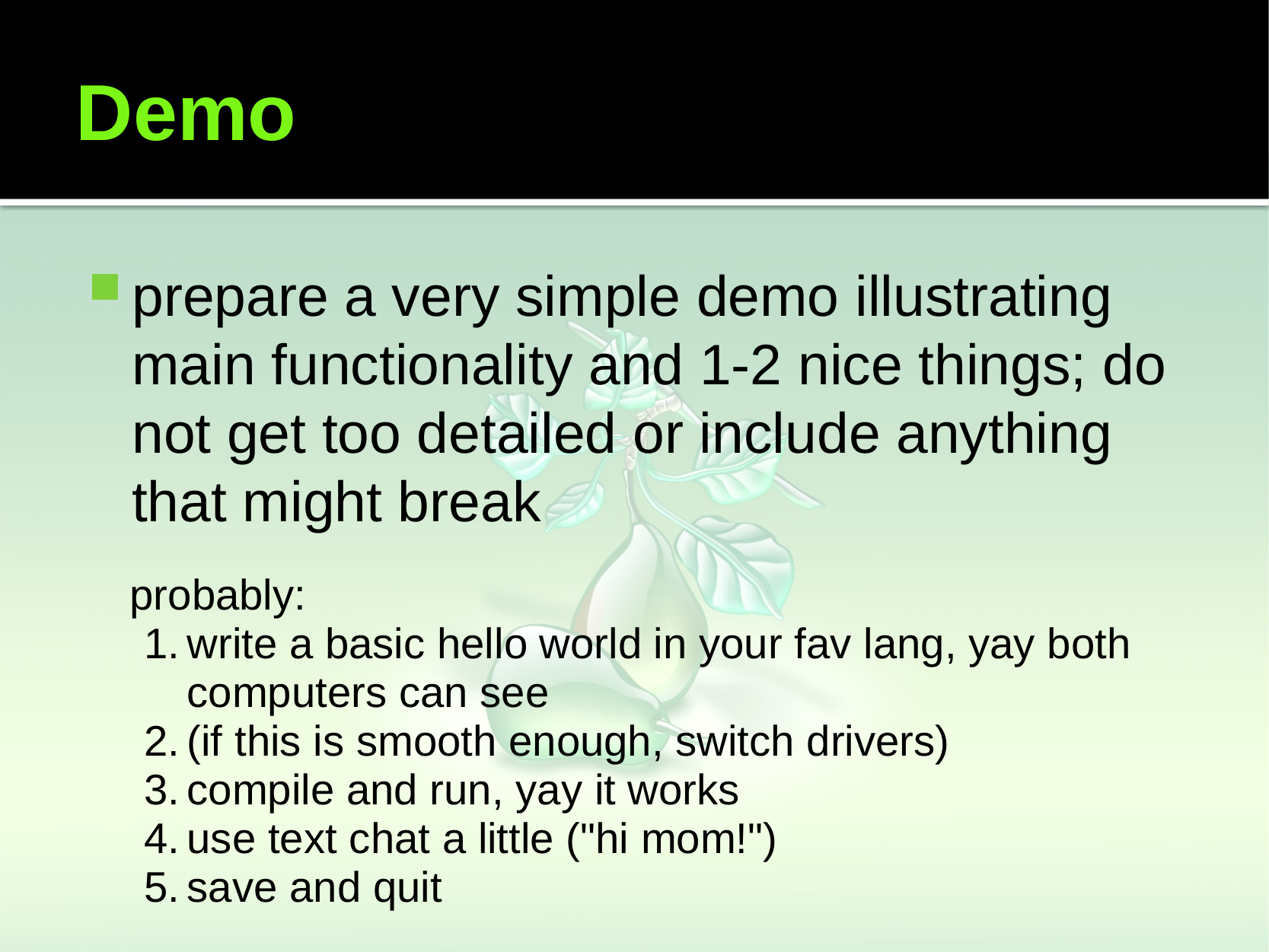

# Demo
prepare a very simple demo illustrating main functionality and 1-2 nice things; do not get too detailed or include anything that might break
probably:
write a basic hello world in your fav lang, yay both computers can see
(if this is smooth enough, switch drivers)
compile and run, yay it works
use text chat a little ("hi mom!")
save and quit